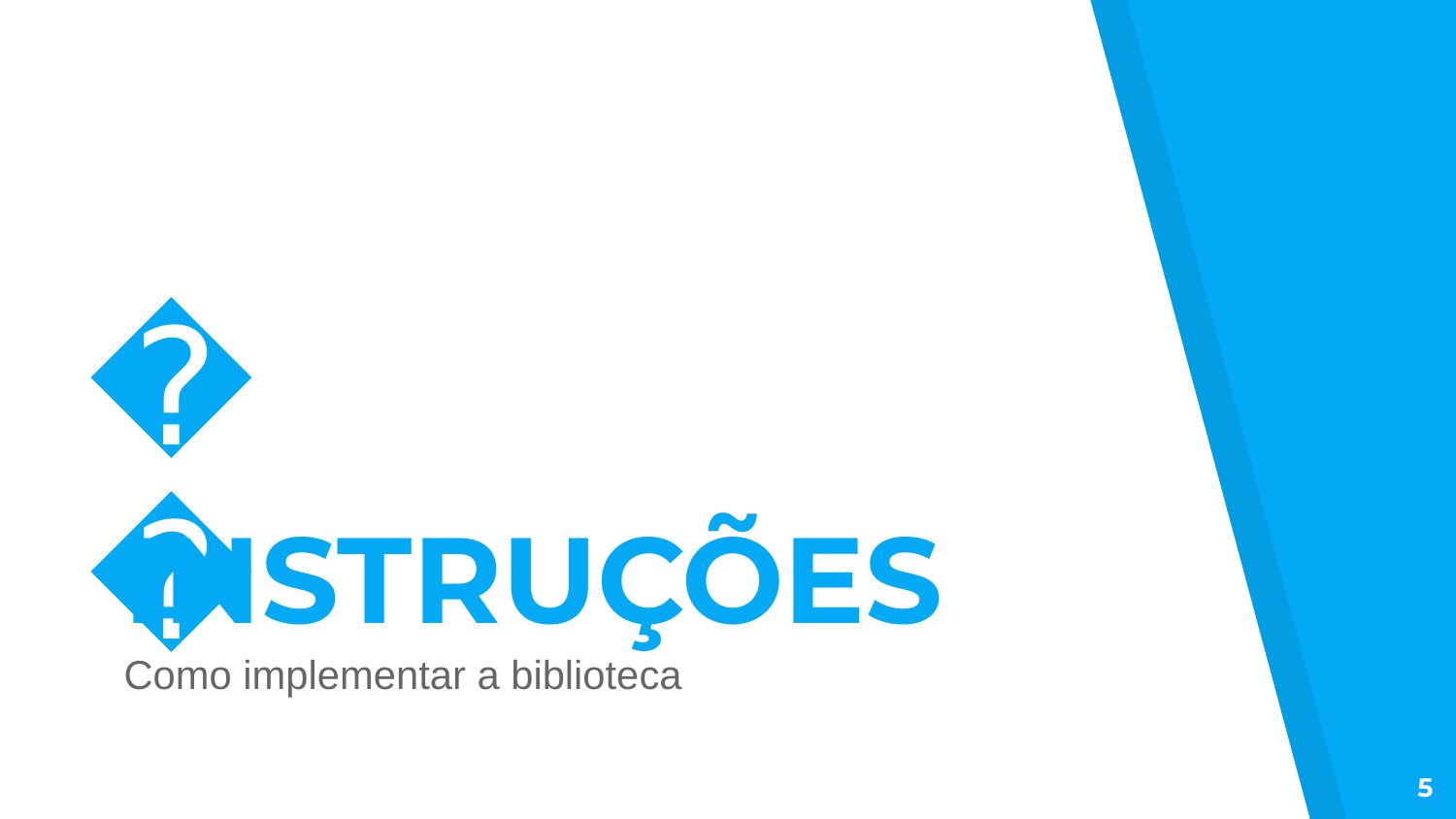

📖
INSTRUÇÕES
Como implementar a biblioteca
5